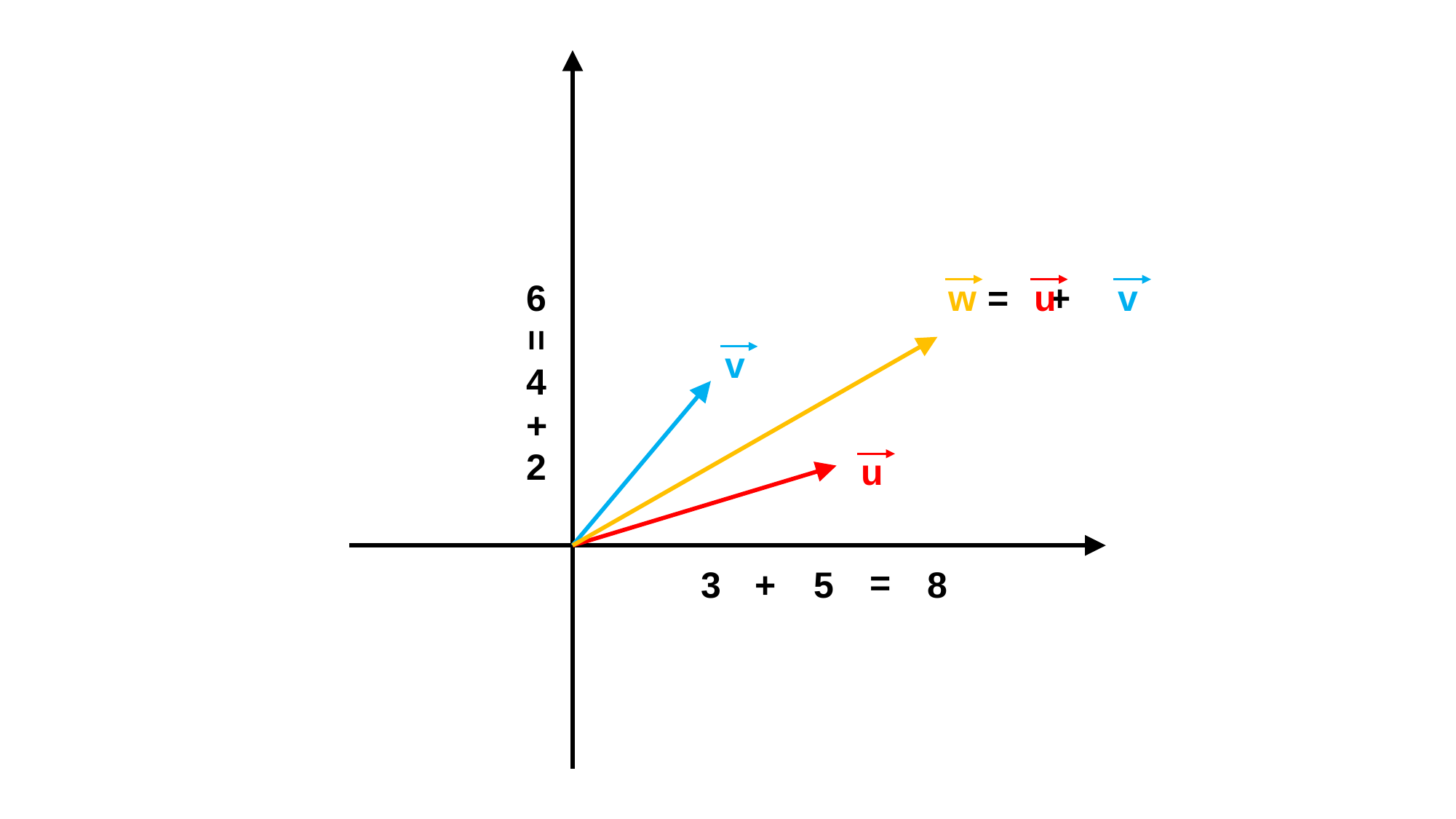

w
u
v
6
  =    +
=
v
4
+
2
u
=
+
3
5
8